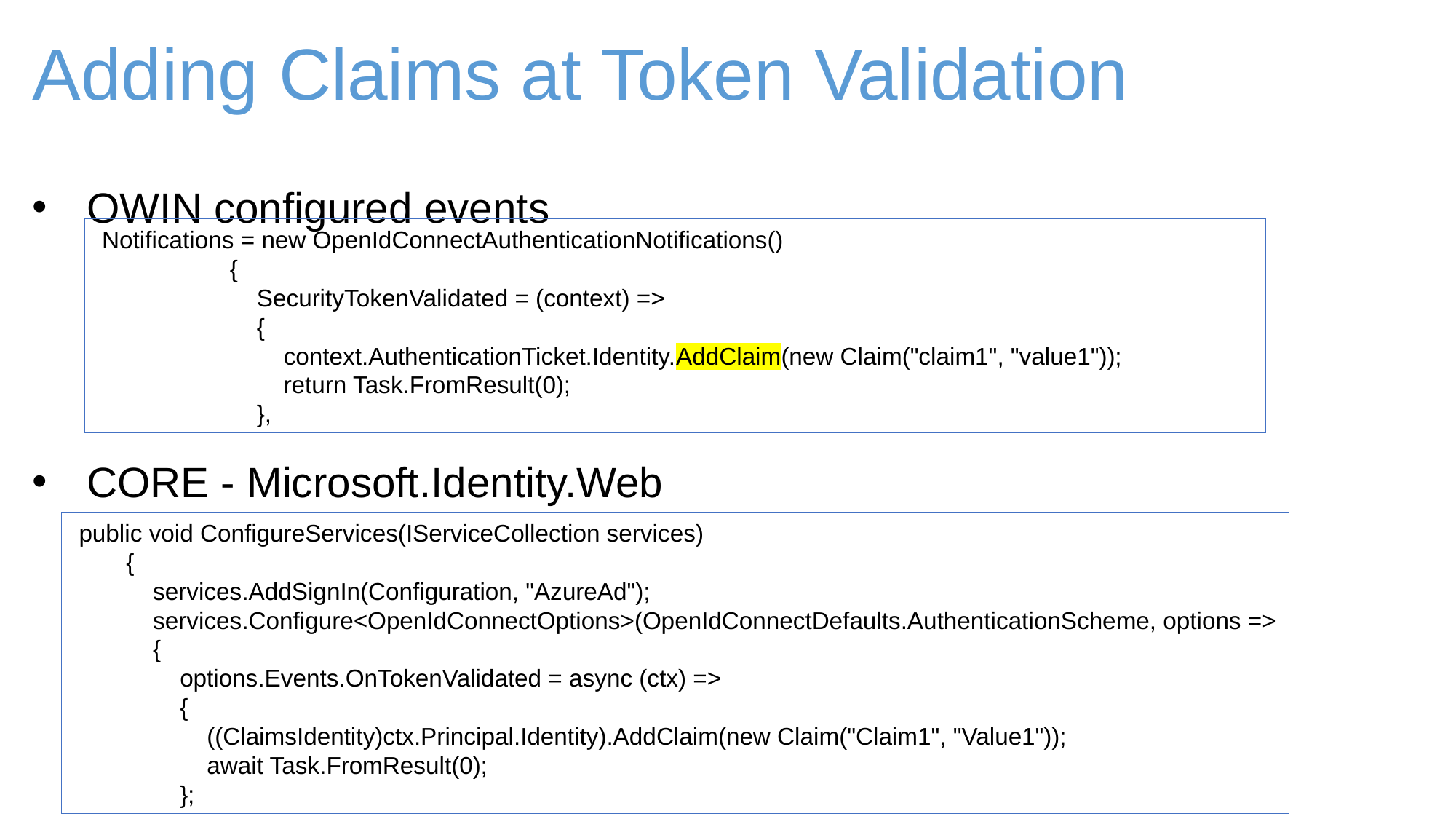

# Adding Claims at Token Validation
OWIN configured events

CORE - Microsoft.Identity.Web
 Notifications = new OpenIdConnectAuthenticationNotifications()
                    {
                        SecurityTokenValidated = (context) =>
                        {
                            context.AuthenticationTicket.Identity.AddClaim(new Claim("claim1", "value1"));
                            return Task.FromResult(0);
                        },
 public void ConfigureServices(IServiceCollection services)
        {
            services.AddSignIn(Configuration, "AzureAd");
            services.Configure<OpenIdConnectOptions>(OpenIdConnectDefaults.AuthenticationScheme, options =>
            {
                options.Events.OnTokenValidated = async (ctx) =>
                {
                    ((ClaimsIdentity)ctx.Principal.Identity).AddClaim(new Claim("Claim1", "Value1"));
                    await Task.FromResult(0);
                };